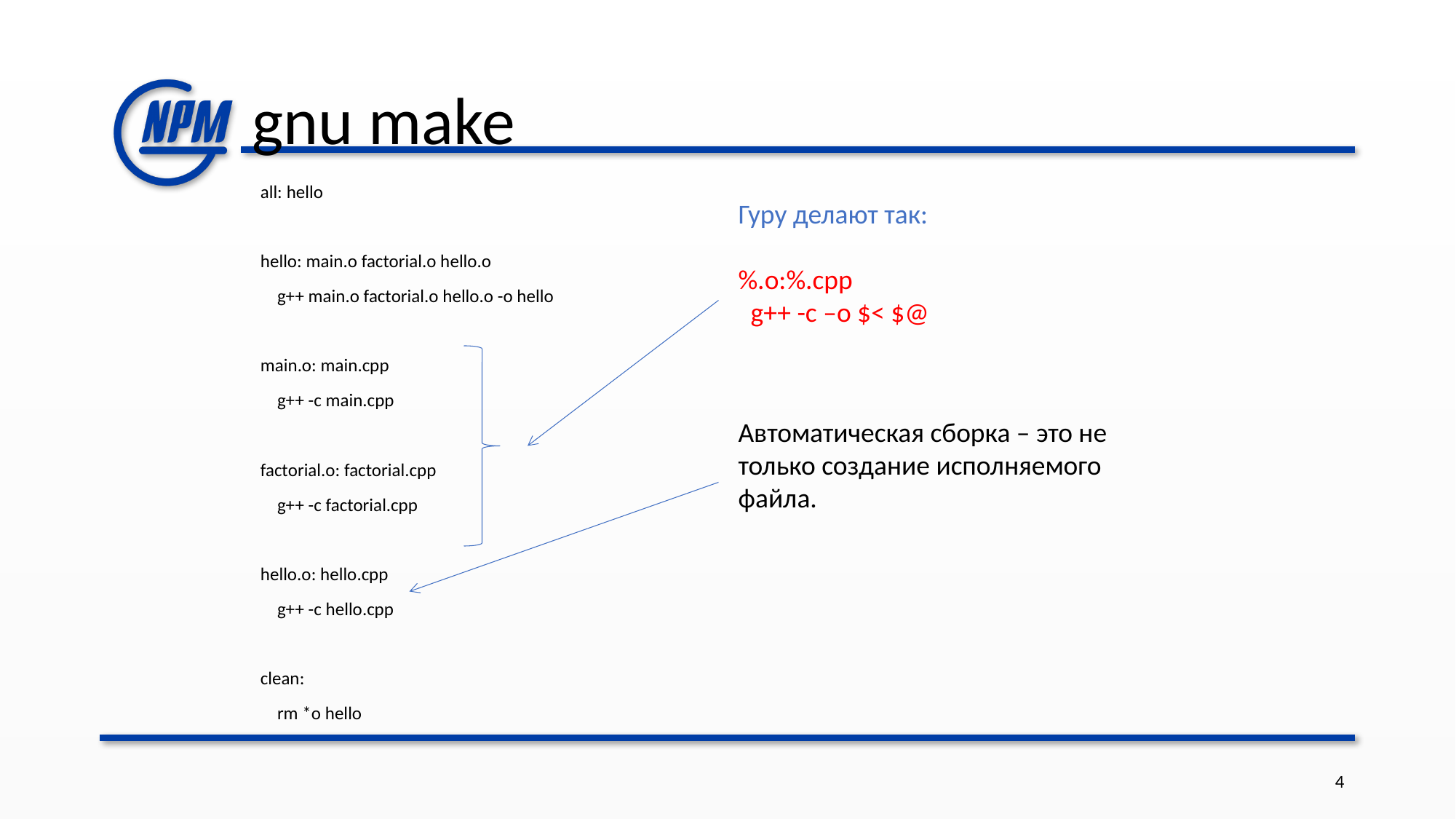

# gnu make
all: hello

hello: main.o factorial.o hello.o
    g++ main.o factorial.o hello.o -o hello

main.o: main.cpp
    g++ -c main.cpp

factorial.o: factorial.cpp
    g++ -c factorial.cpp

hello.o: hello.cpp
    g++ -c hello.cpp

clean:
    rm *o hello
Гуру делают так:

%.o:%.cpp
  g++ -c –o $< $@

Автоматическая сборка – это не только создание исполняемого файла.
4